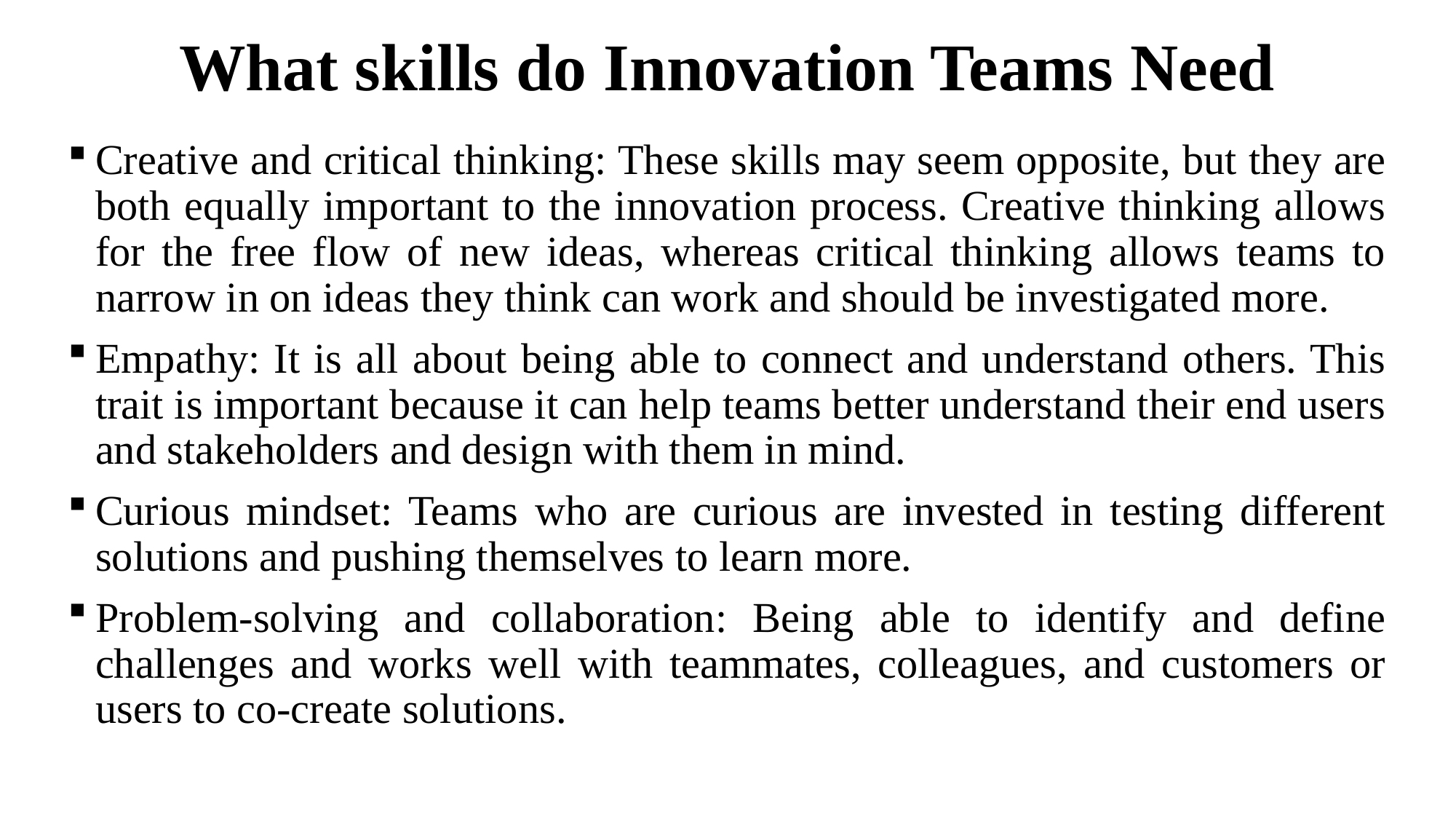

# What skills do Innovation Teams Need
Creative and critical thinking: These skills may seem opposite, but they are both equally important to the innovation process. Creative thinking allows for the free flow of new ideas, whereas critical thinking allows teams to narrow in on ideas they think can work and should be investigated more.
Empathy: It is all about being able to connect and understand others. This trait is important because it can help teams better understand their end users and stakeholders and design with them in mind.
Curious mindset: Teams who are curious are invested in testing different solutions and pushing themselves to learn more.
Problem-solving and collaboration: Being able to identify and define challenges and works well with teammates, colleagues, and customers or users to co-create solutions.